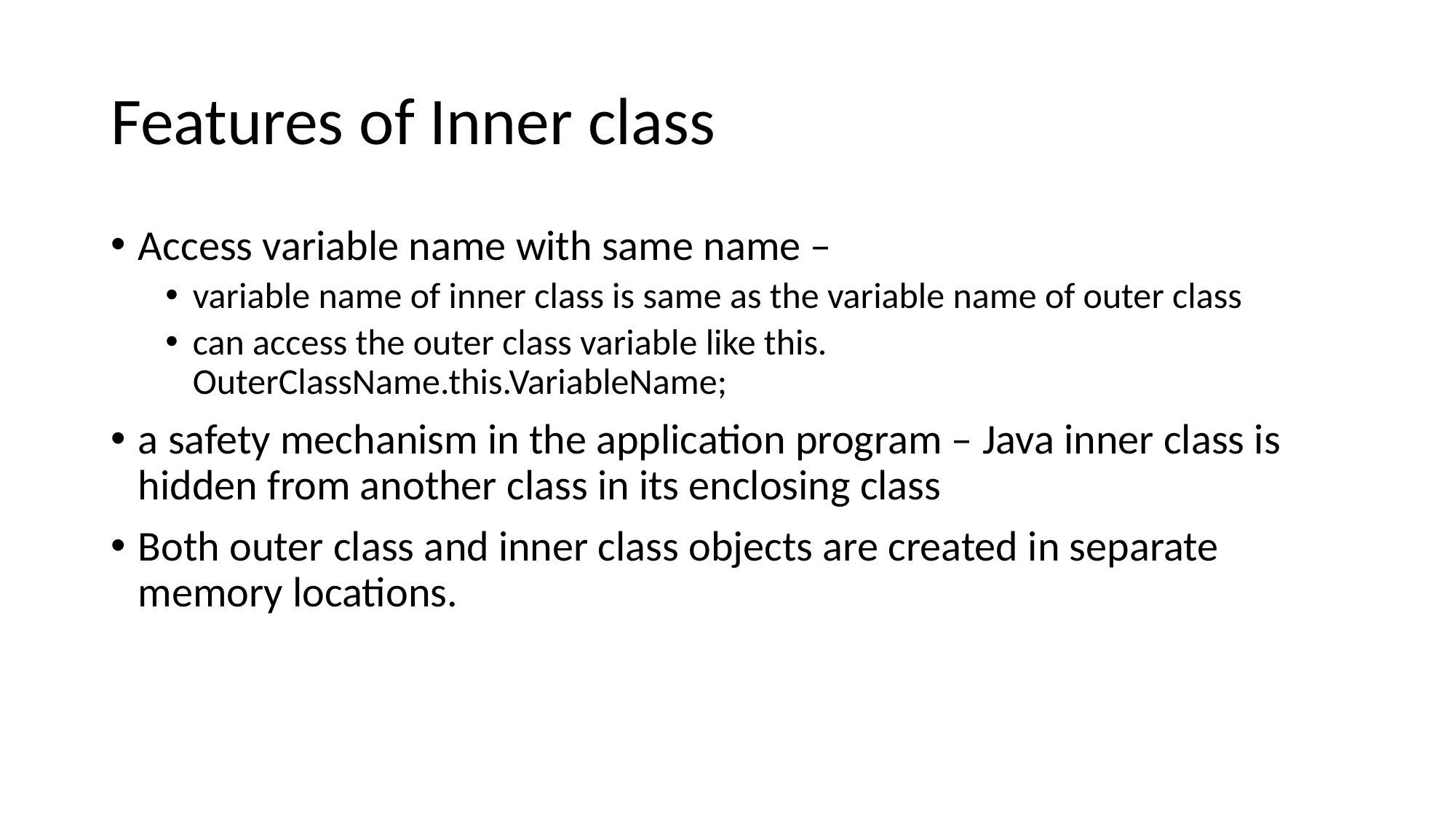

# Features of Inner class
Access variable name with same name –
variable name of inner class is same as the variable name of outer class
can access the outer class variable like this. OuterClassName.this.VariableName;
a safety mechanism in the application program – Java inner class is hidden from another class in its enclosing class
Both outer class and inner class objects are created in separate memory locations.